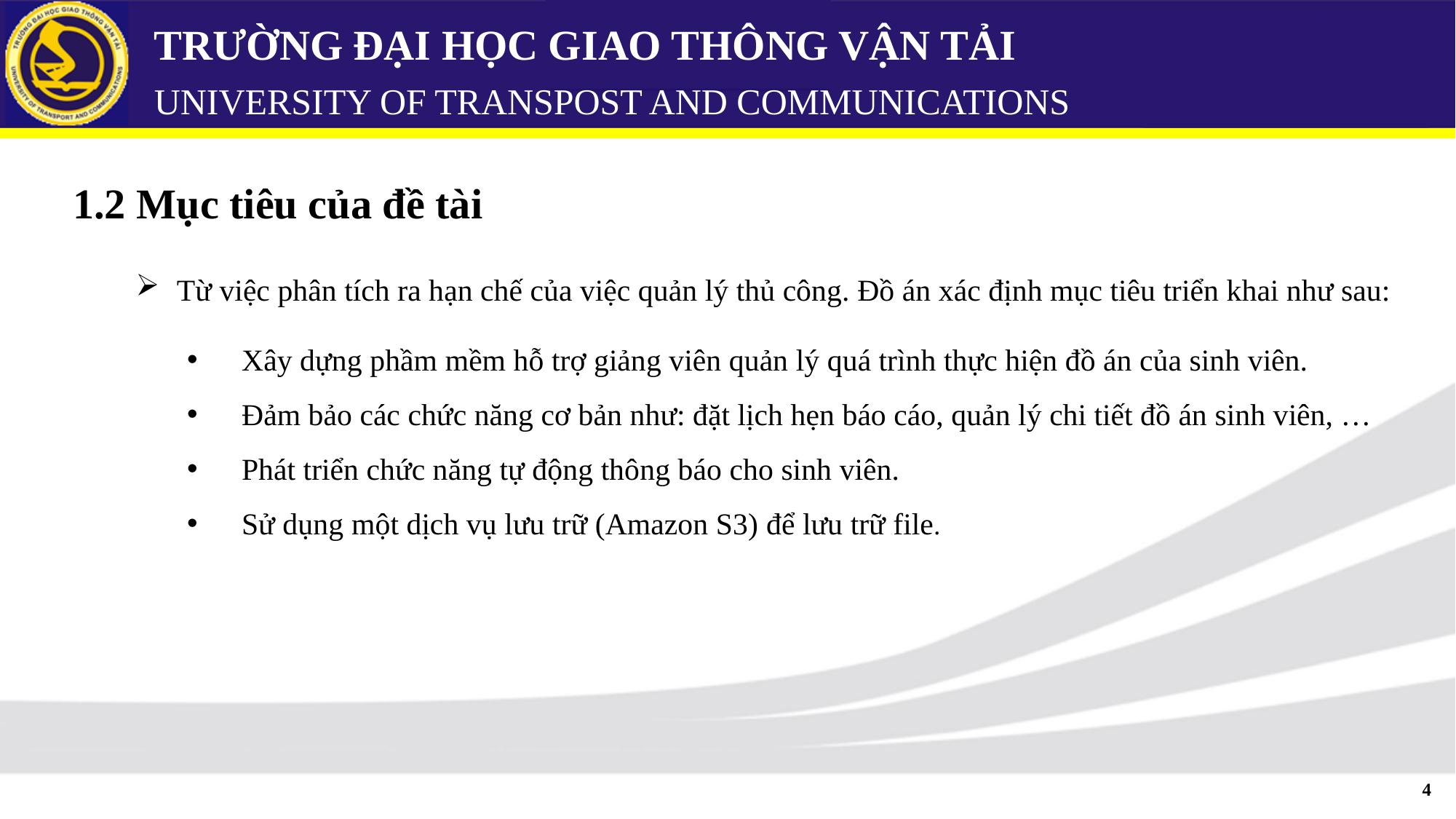

# TRƯỜNG ĐẠI HỌC GIAO THÔNG VẬN TẢI UNIVERSITY OF TRANSPOST AND COMMUNICATIONS
1.2 Mục tiêu của đề tài
Từ việc phân tích ra hạn chế của việc quản lý thủ công. Đồ án xác định mục tiêu triển khai như sau:
Xây dựng phầm mềm hỗ trợ giảng viên quản lý quá trình thực hiện đồ án của sinh viên.
Đảm bảo các chức năng cơ bản như: đặt lịch hẹn báo cáo, quản lý chi tiết đồ án sinh viên, …
Phát triển chức năng tự động thông báo cho sinh viên.
Sử dụng một dịch vụ lưu trữ (Amazon S3) để lưu trữ file.
4